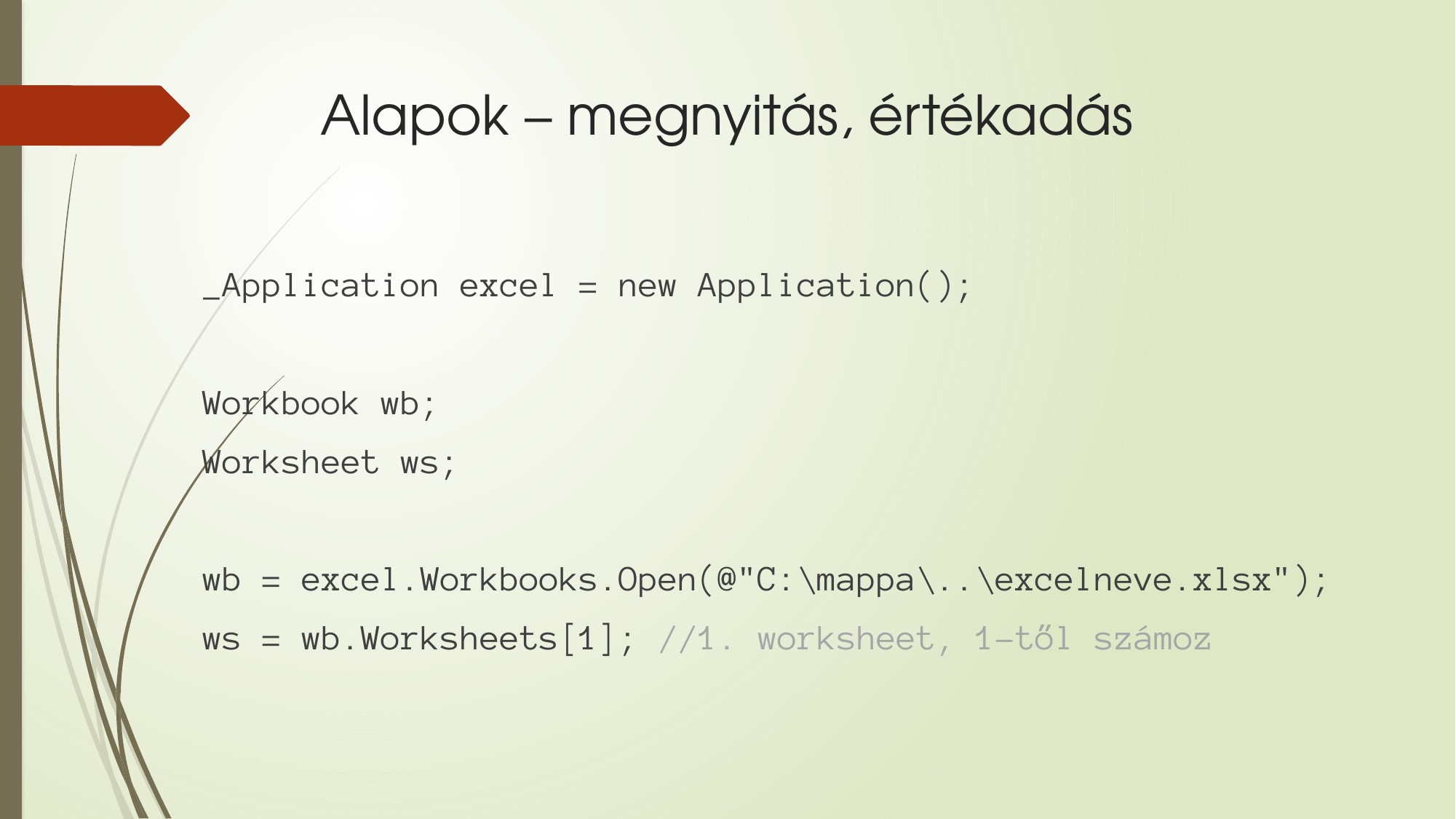

# Alapok – megnyitás, értékadás
_Application excel = new Application();

Workbook wb;
Worksheet ws;

wb = excel.Workbooks.Open(@"C:\mappa\..\excelneve.xlsx");
ws = wb.Worksheets[1]; //1. worksheet, 1-től számoz